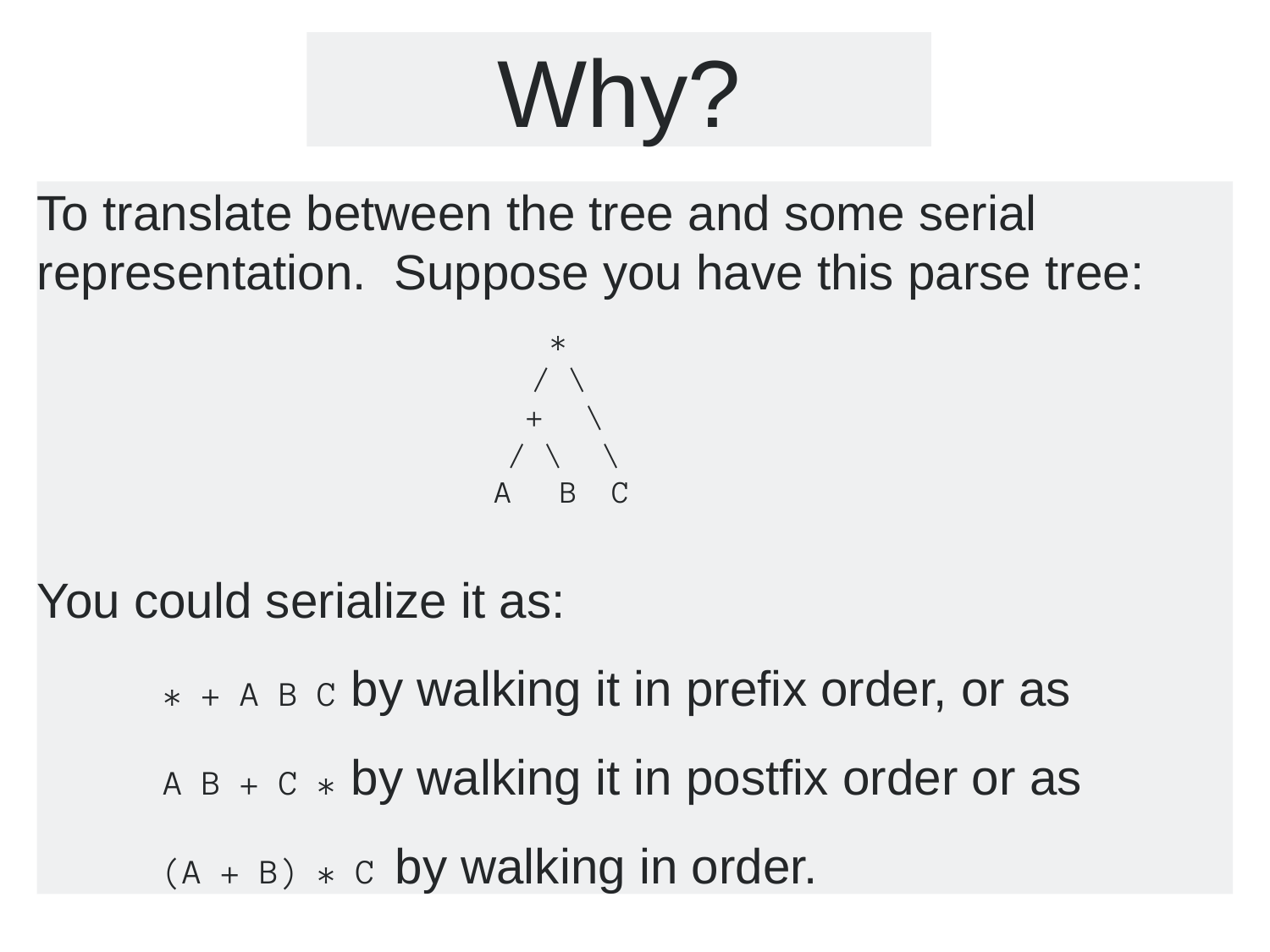

Why?
To translate between the tree and some serial representation.  Suppose you have this parse tree:
    *
   / \
   +   \
  / \   \
 A   B  C

You could serialize it as:
* + A B C by walking it in prefix order, or as
A B + C * by walking it in postfix order or as
(A + B) * C by walking in order.